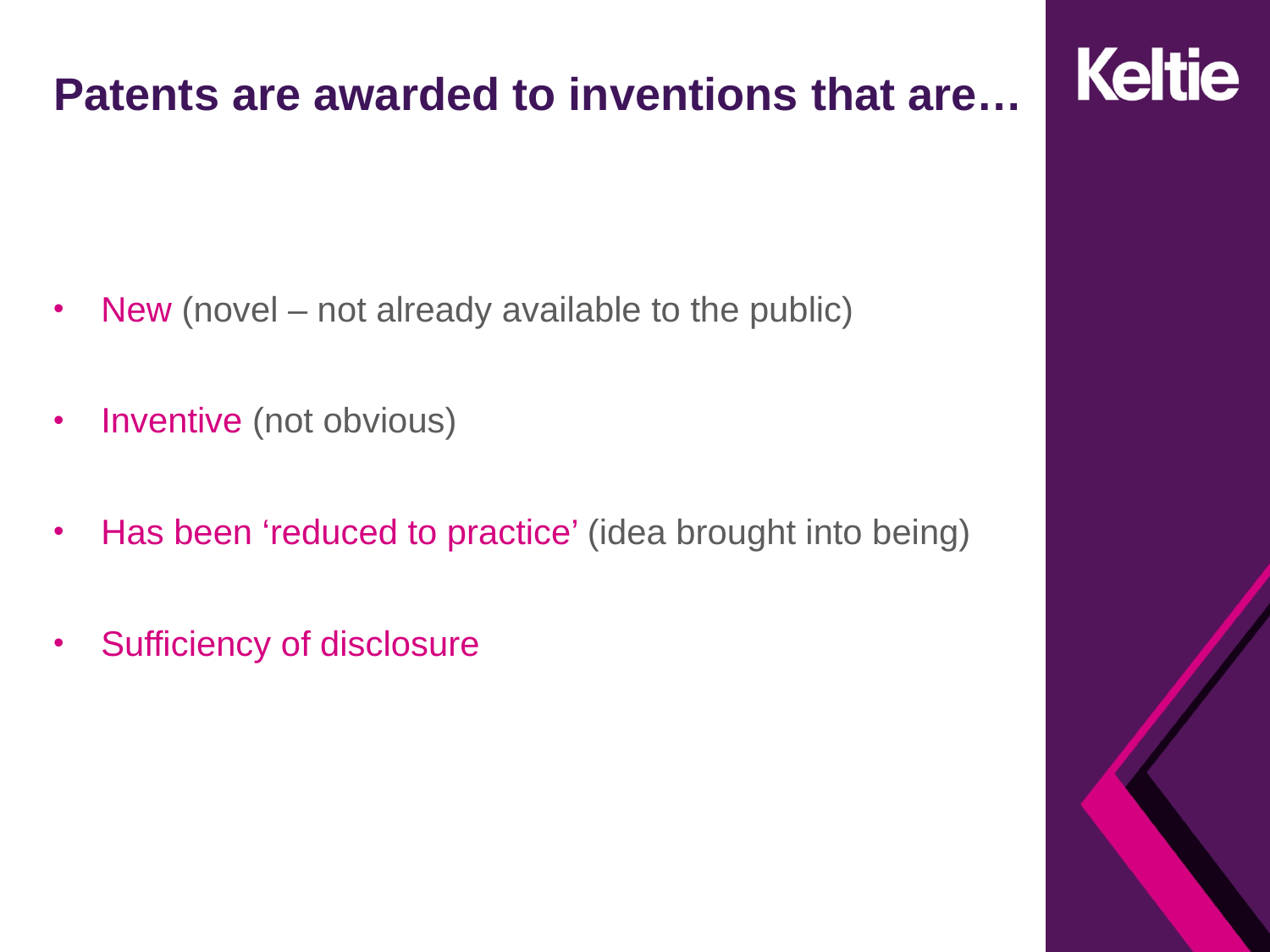

# Patents are awarded to inventions that are…

New (novel – not already available to the public)

Inventive (not obvious)

Has been ‘reduced to practice’ (idea brought into being)

Sufficiency of disclosure